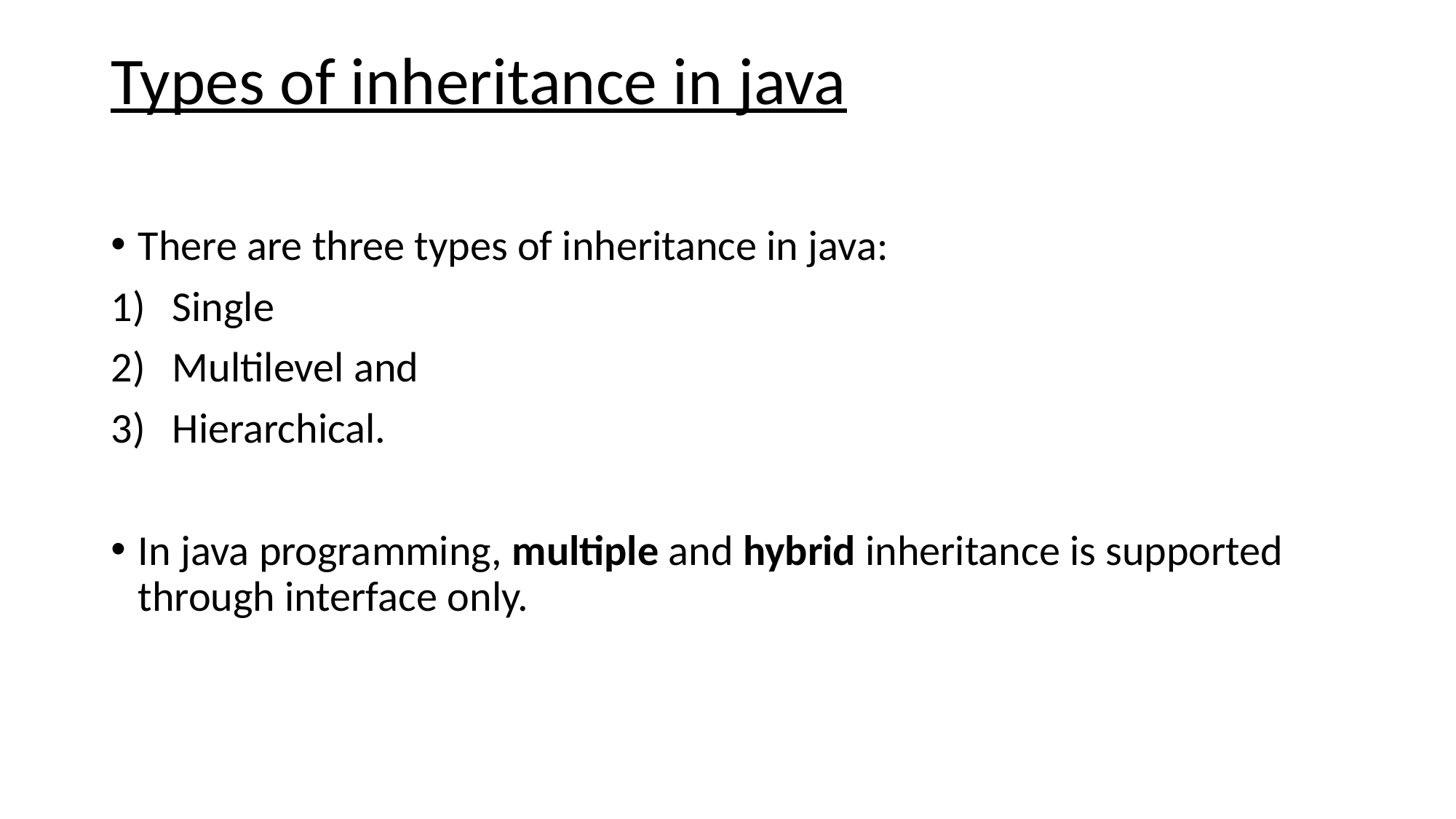

# Types of inheritance in java
There are three types of inheritance in java:
Single
Multilevel and
Hierarchical.

In java programming, multiple and hybrid inheritance is supported through interface only.